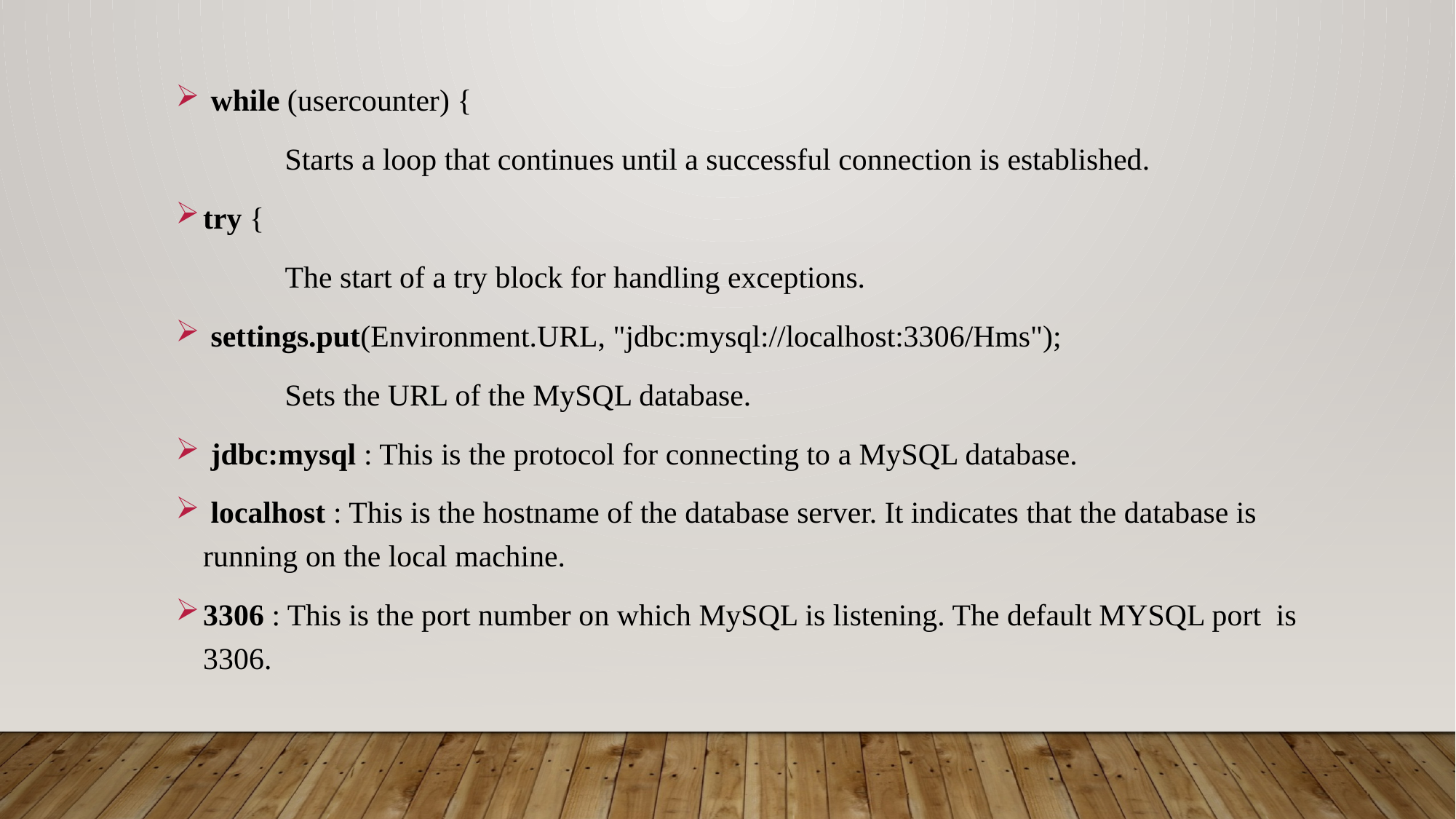

while (usercounter) {
       	Starts a loop that continues until a successful connection is established.
try {
       	The start of a try block for handling exceptions.
 settings.put(Environment.URL, "jdbc:mysql://localhost:3306/Hms");
       	Sets the URL of the MySQL database.
 jdbc:mysql : This is the protocol for connecting to a MySQL database.
 localhost : This is the hostname of the database server. It indicates that the database is running on the local machine.
3306 : This is the port number on which MySQL is listening. The default MYSQL port  is 3306.